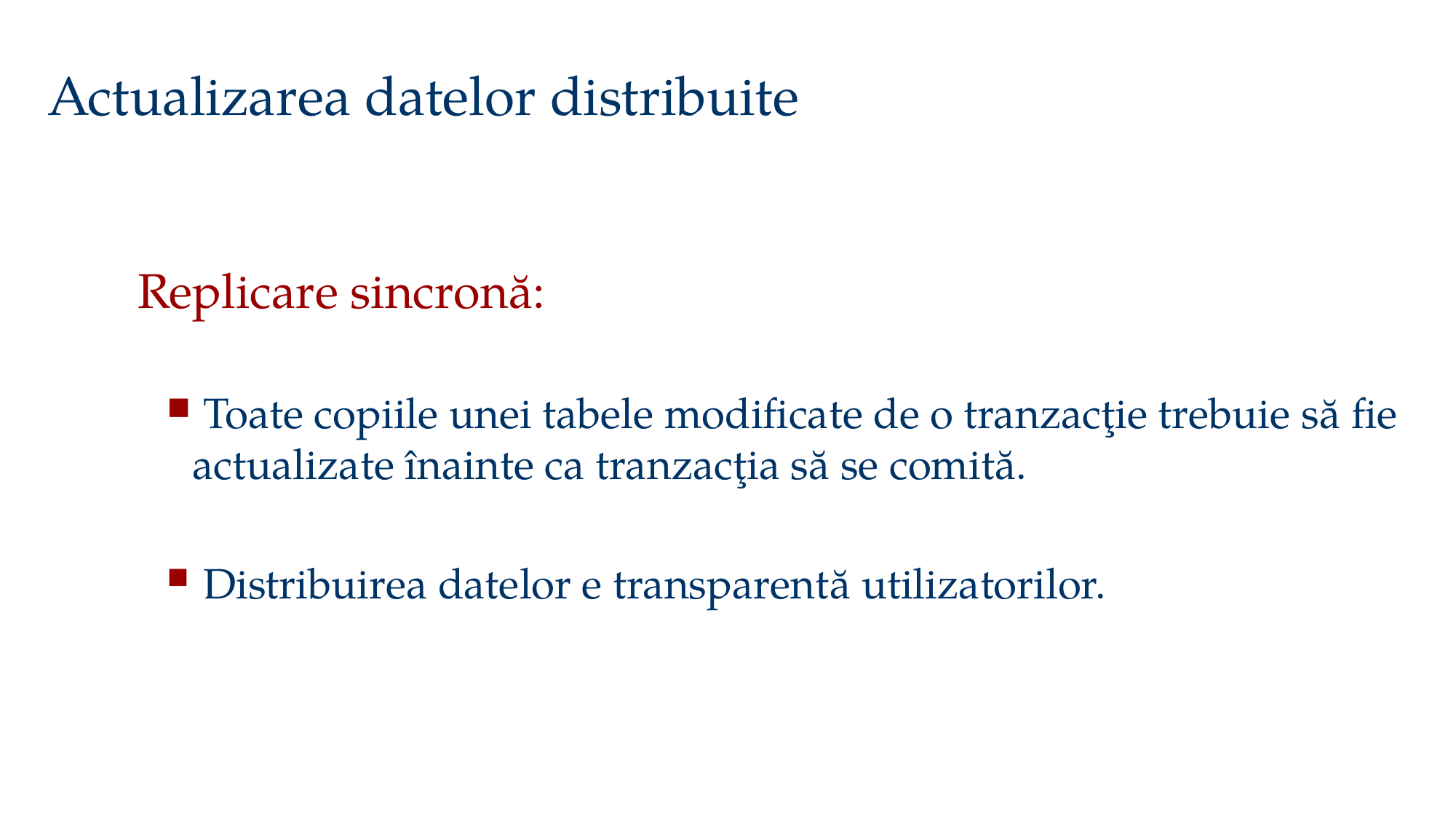

Actualizarea datelor distribuite
Replicare sincronă:

 Toate copiile unei tabele modificate de o tranzacţie trebuie să fie actualizate înainte ca tranzacţia să se comită.

 Distribuirea datelor e transparentă utilizatorilor.